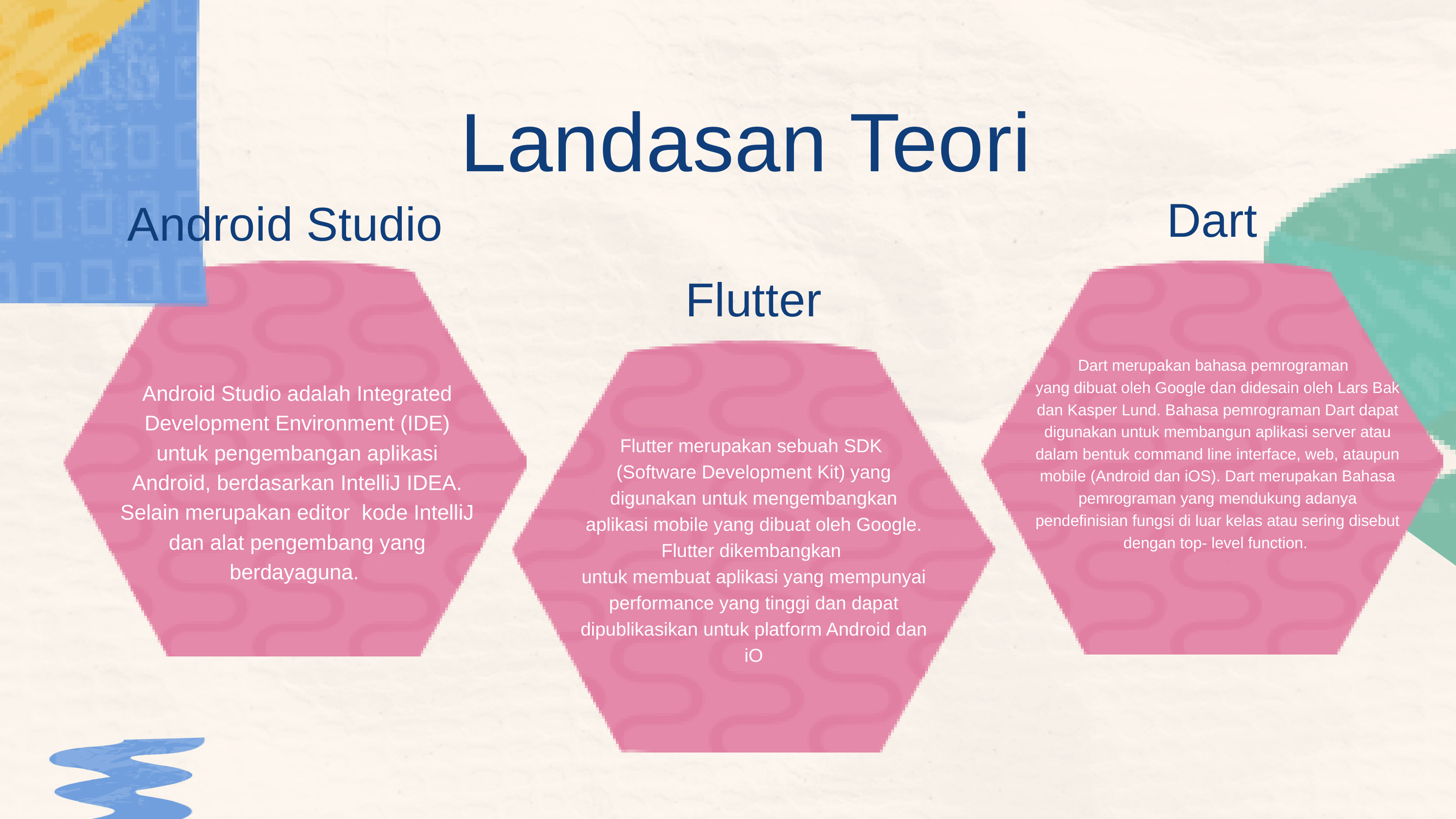

Landasan Teori
Dart
Android Studio

Flutter

Dart merupakan bahasa pemrograman
yang dibuat oleh Google dan didesain oleh Lars Bak dan Kasper Lund. Bahasa pemrograman Dart dapat digunakan untuk membangun aplikasi server atau dalam bentuk command line interface, web, ataupun mobile (Android dan iOS). Dart merupakan Bahasa pemrograman yang mendukung adanya pendefinisian fungsi di luar kelas atau sering disebut dengan top- level function.
Android Studio adalah Integrated Development Environment (IDE) untuk pengembangan aplikasi Android, berdasarkan IntelliJ IDEA. Selain merupakan editor  kode IntelliJ dan alat pengembang yang berdayaguna.
Flutter merupakan sebuah SDK
(Software Development Kit) yang digunakan untuk mengembangkan aplikasi mobile yang dibuat oleh Google. Flutter dikembangkan
untuk membuat aplikasi yang mempunyai performance yang tinggi dan dapat dipublikasikan untuk platform Android dan iO